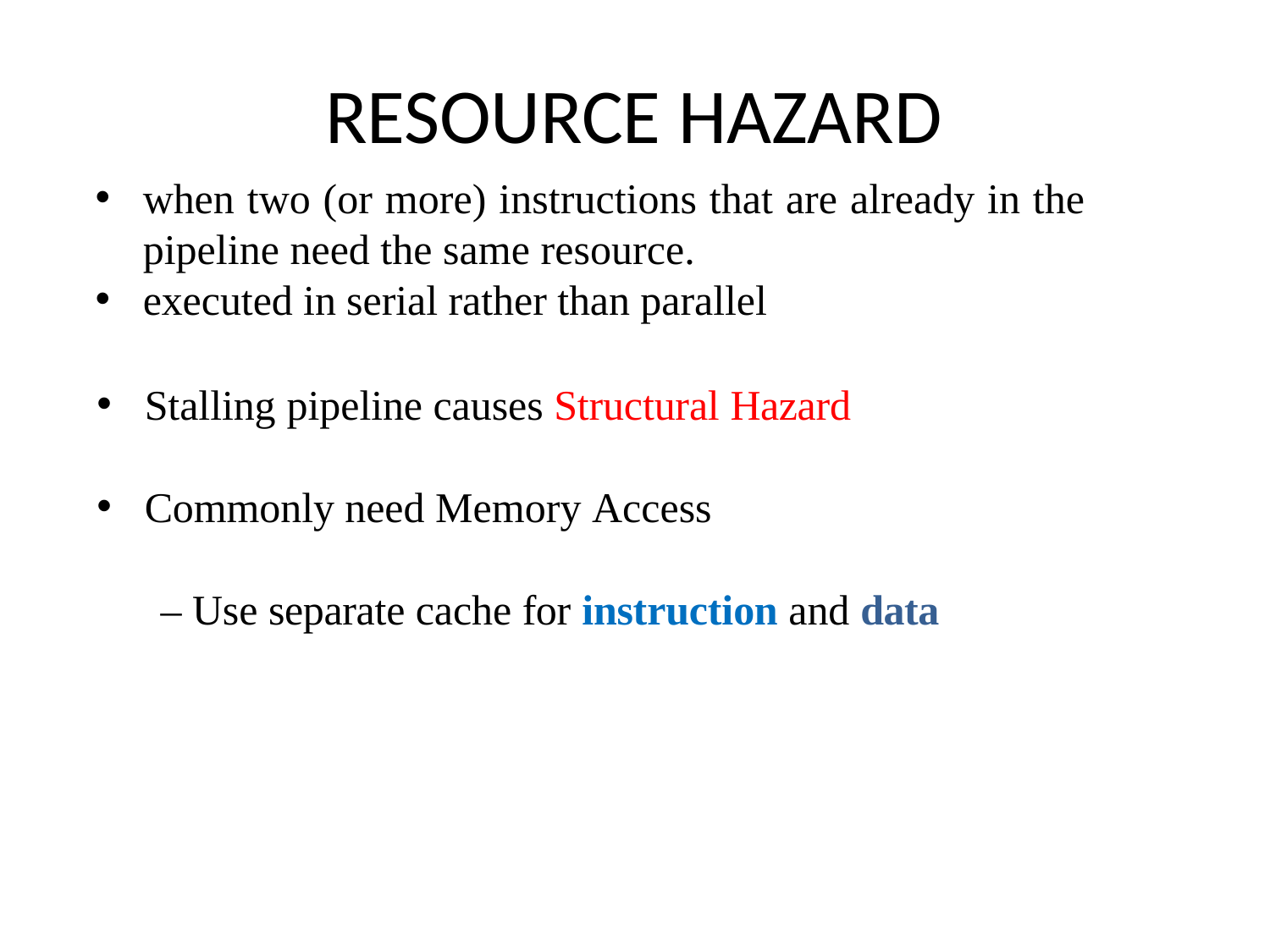

# RESOURCE HAZARD
when two (or more) instructions that are already in the pipeline need the same resource.
executed in serial rather than parallel

Stalling pipeline causes Structural Hazard

Commonly need Memory Access

– Use separate cache for instruction and data